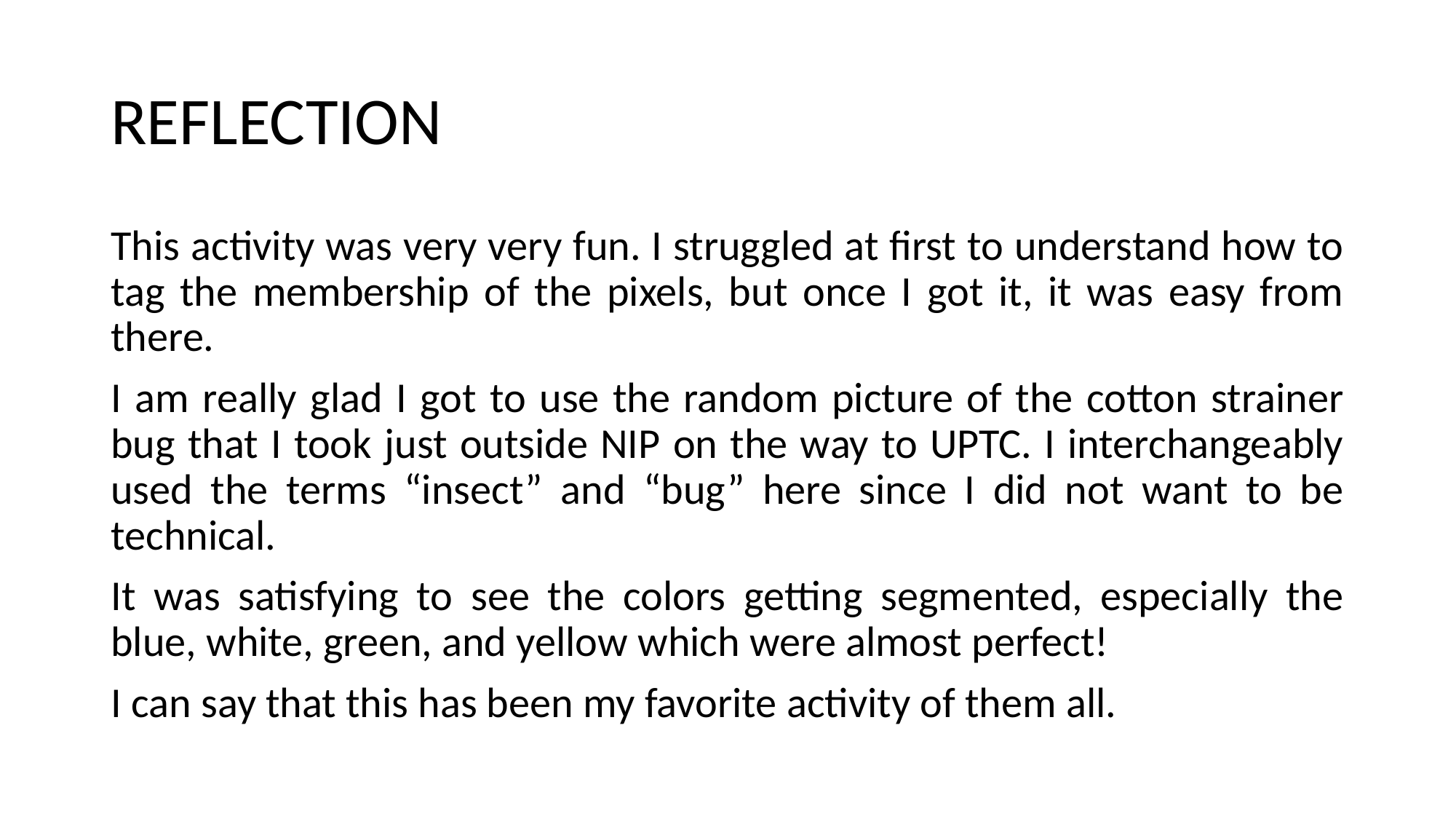

# REFLECTION
This activity was very very fun. I struggled at first to understand how to tag the membership of the pixels, but once I got it, it was easy from there.
I am really glad I got to use the random picture of the cotton strainer bug that I took just outside NIP on the way to UPTC. I interchangeably used the terms “insect” and “bug” here since I did not want to be technical.
It was satisfying to see the colors getting segmented, especially the blue, white, green, and yellow which were almost perfect!
I can say that this has been my favorite activity of them all.